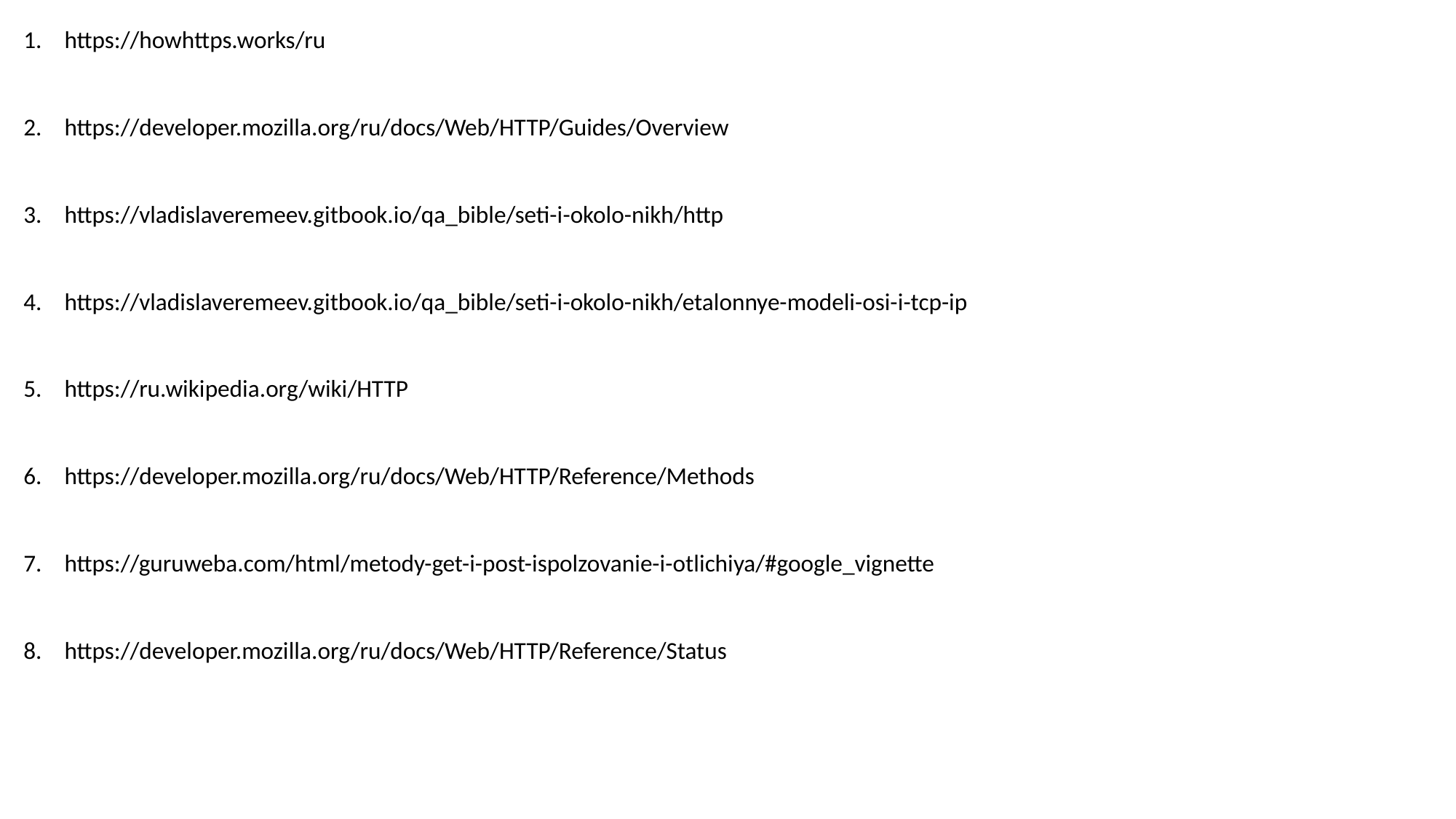

https://howhttps.works/ru

https://developer.mozilla.org/ru/docs/Web/HTTP/Guides/Overview

https://vladislaveremeev.gitbook.io/qa_bible/seti-i-okolo-nikh/http

https://vladislaveremeev.gitbook.io/qa_bible/seti-i-okolo-nikh/etalonnye-modeli-osi-i-tcp-ip

https://ru.wikipedia.org/wiki/HTTP

https://developer.mozilla.org/ru/docs/Web/HTTP/Reference/Methods

https://guruweba.com/html/metody-get-i-post-ispolzovanie-i-otlichiya/#google_vignette

https://developer.mozilla.org/ru/docs/Web/HTTP/Reference/Status